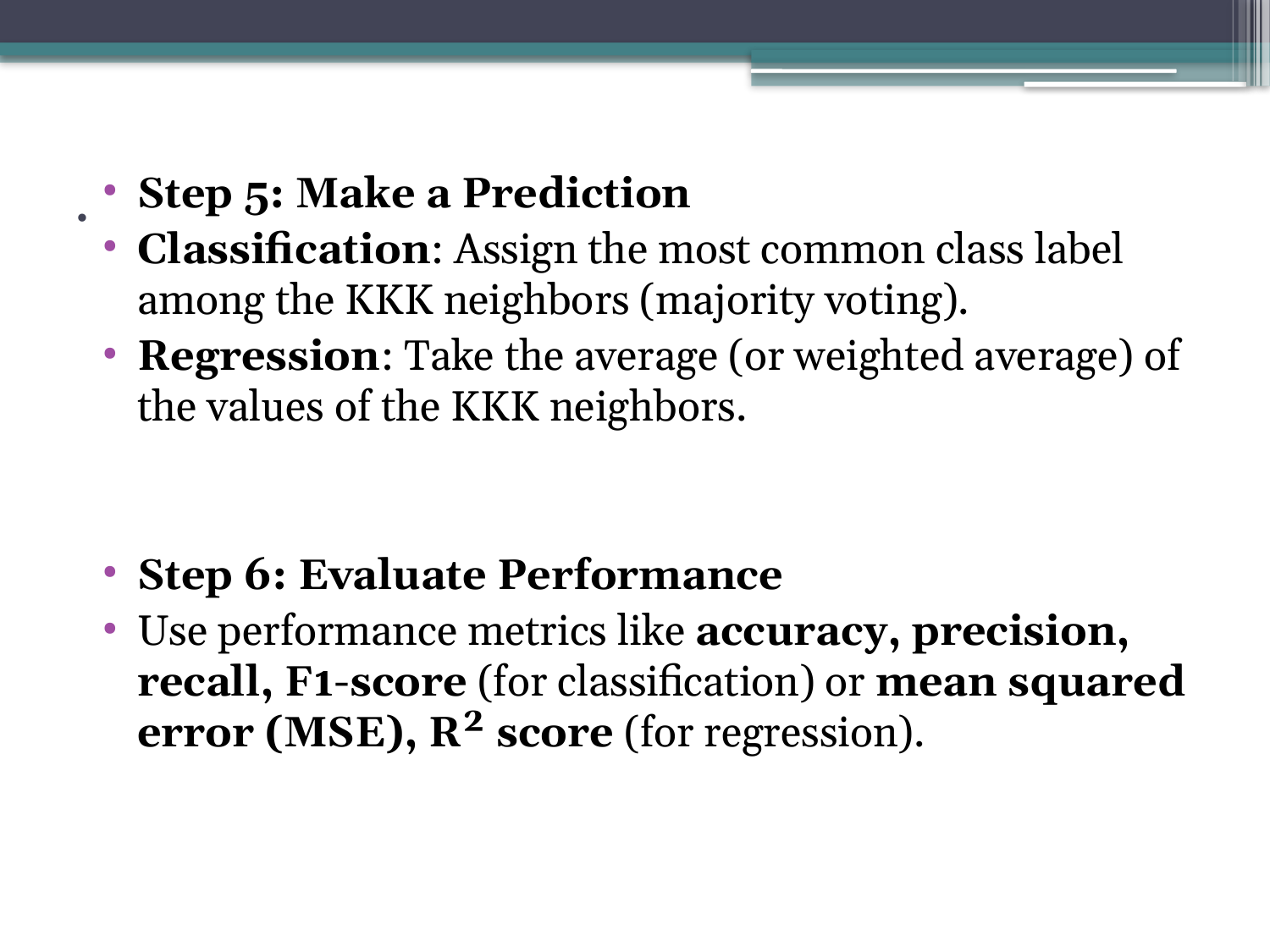

# .
Step 5: Make a Prediction
Classification: Assign the most common class label among the KKK neighbors (majority voting).
Regression: Take the average (or weighted average) of the values of the KKK neighbors.

Step 6: Evaluate Performance
Use performance metrics like accuracy, precision, recall, F1-score (for classification) or mean squared error (MSE), R² score (for regression).